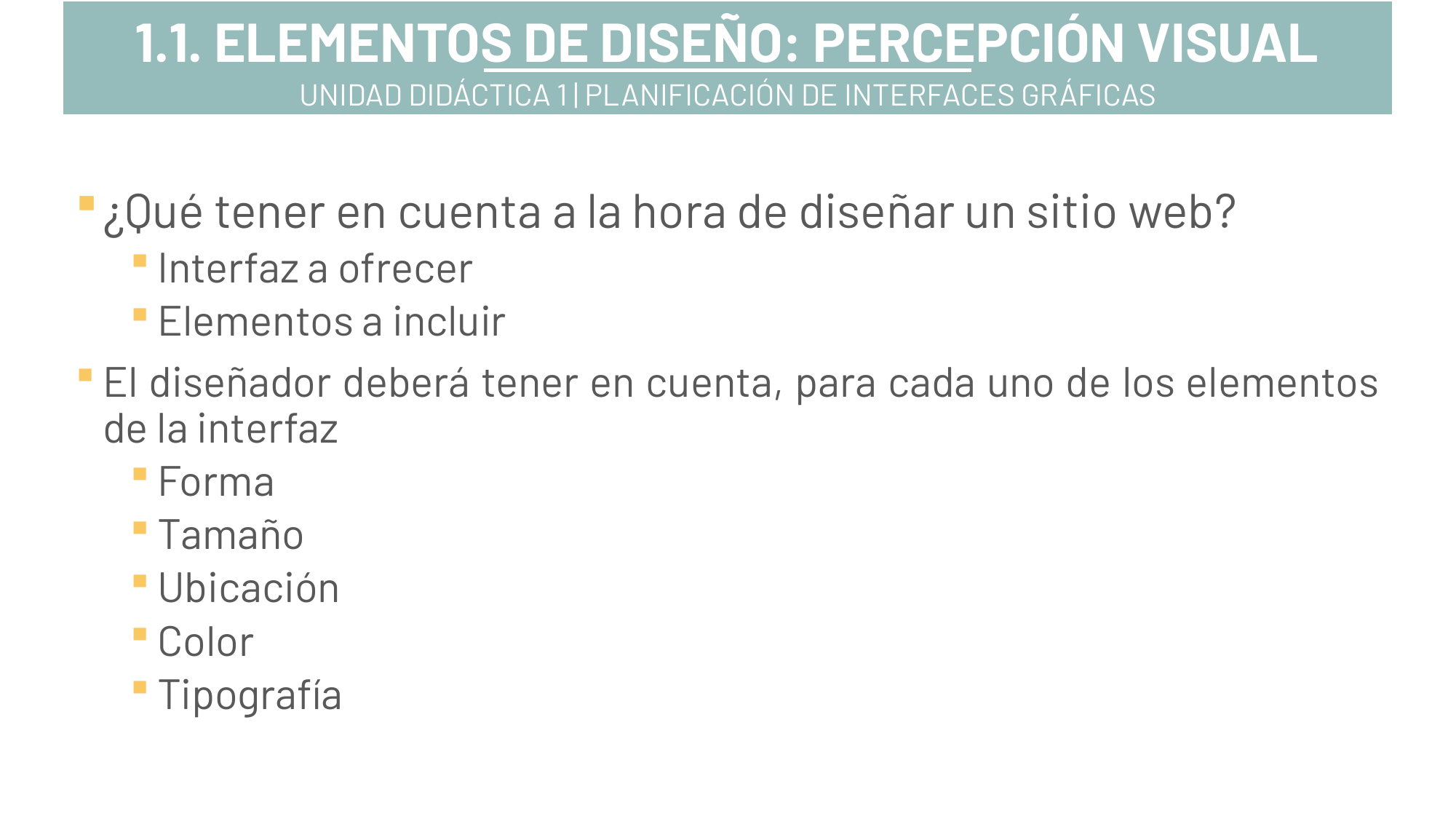

1.1. ELEMENTOS DE DISEÑO: PERCEPCIÓN VISUAL
UNIDAD DIDÁCTICA 1 | PLANIFICACIÓN DE INTERFACES GRÁFICAS
¿Qué tener en cuenta a la hora de diseñar un sitio web?
Interfaz a ofrecer
Elementos a incluir
El diseñador deberá tener en cuenta, para cada uno de los elementos de la interfaz
Forma
Tamaño
Ubicación
Color
Tipografía